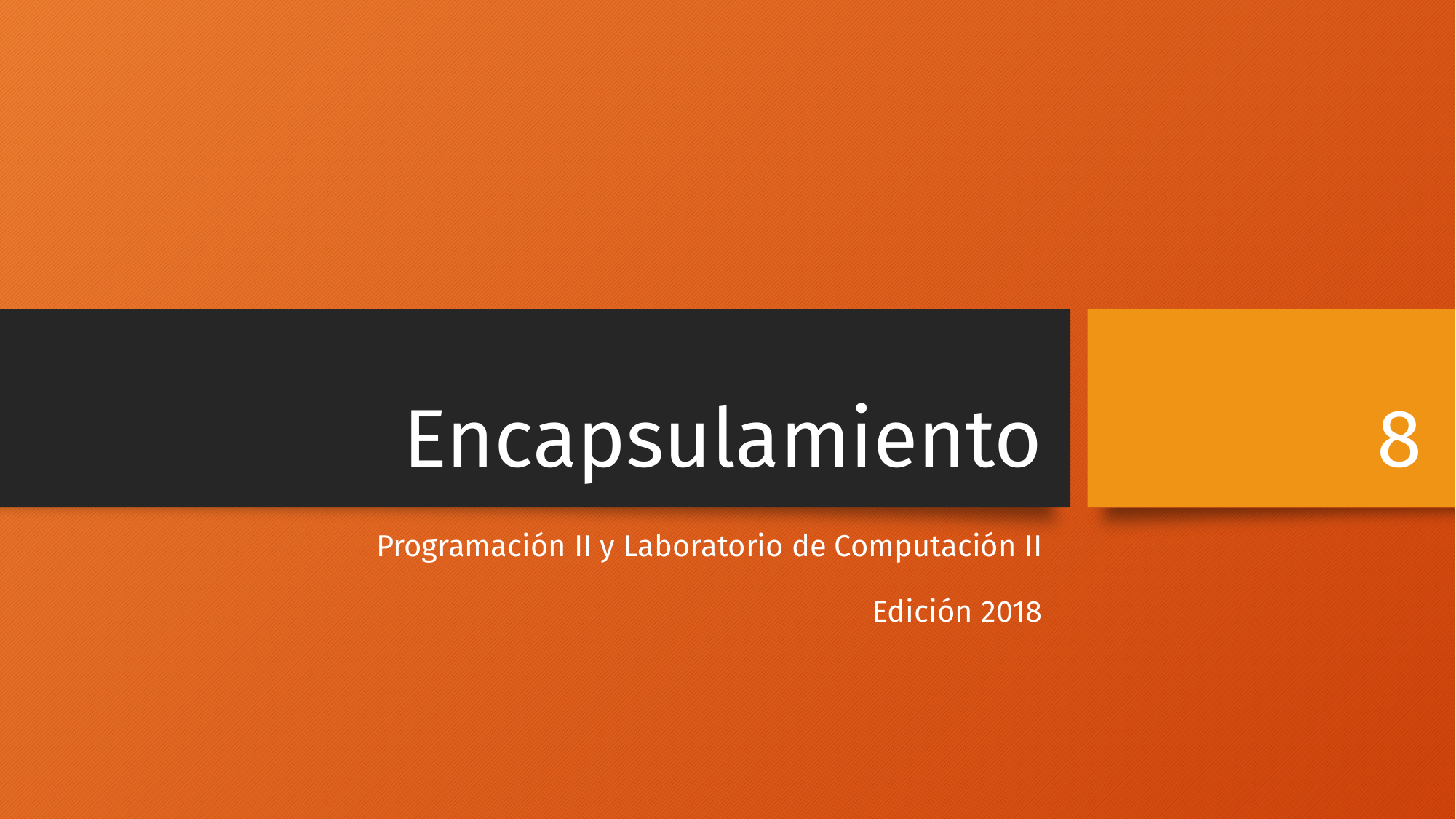

# Encapsulamiento
8
Programación II y Laboratorio de Computación II

Edición 2018